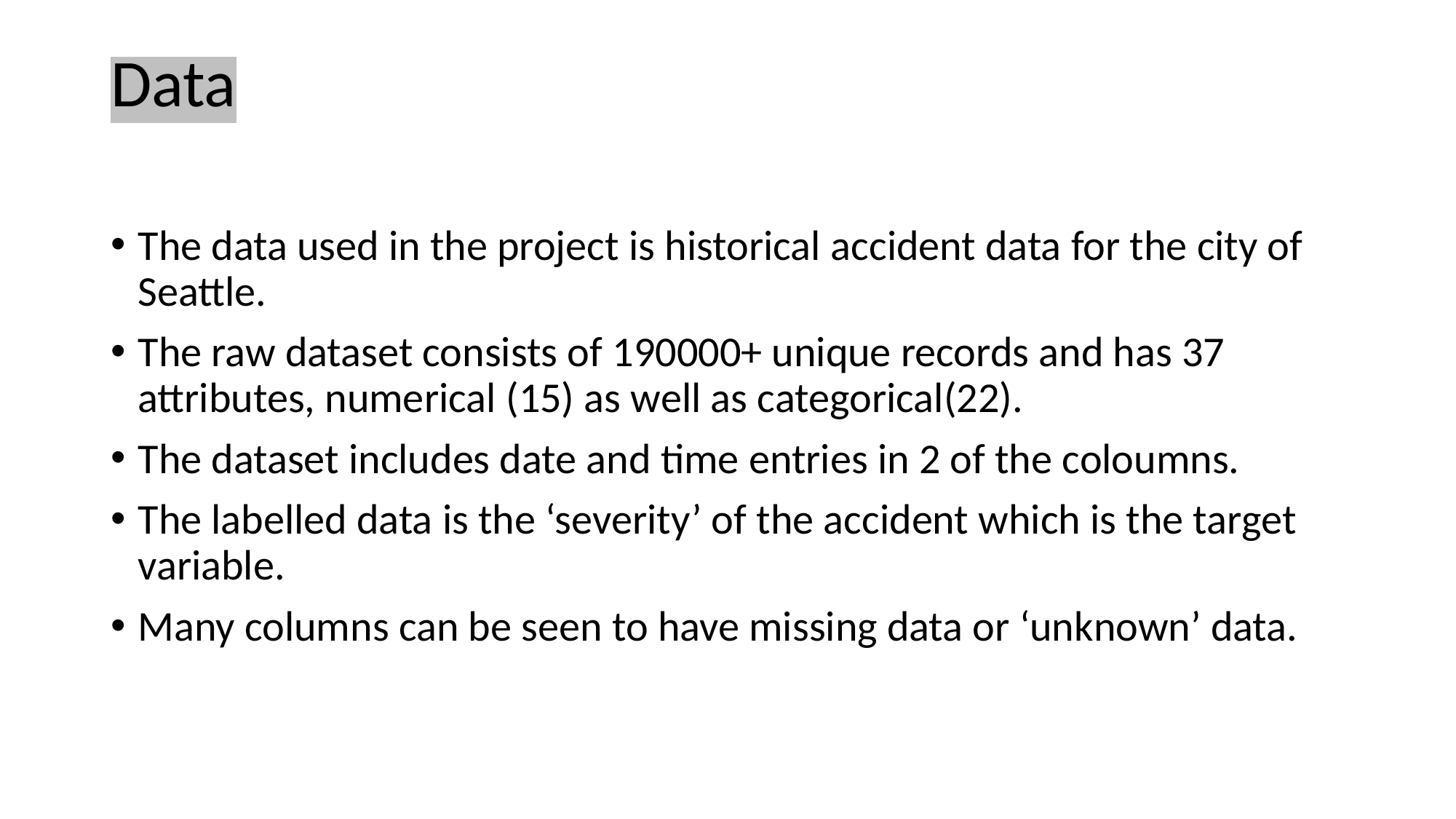

Data
The data used in the project is historical accident data for the city of Seattle.
The raw dataset consists of 190000+ unique records and has 37 attributes, numerical (15) as well as categorical(22).
The dataset includes date and time entries in 2 of the coloumns.
The labelled data is the ‘severity’ of the accident which is the target variable.
Many columns can be seen to have missing data or ‘unknown’ data.